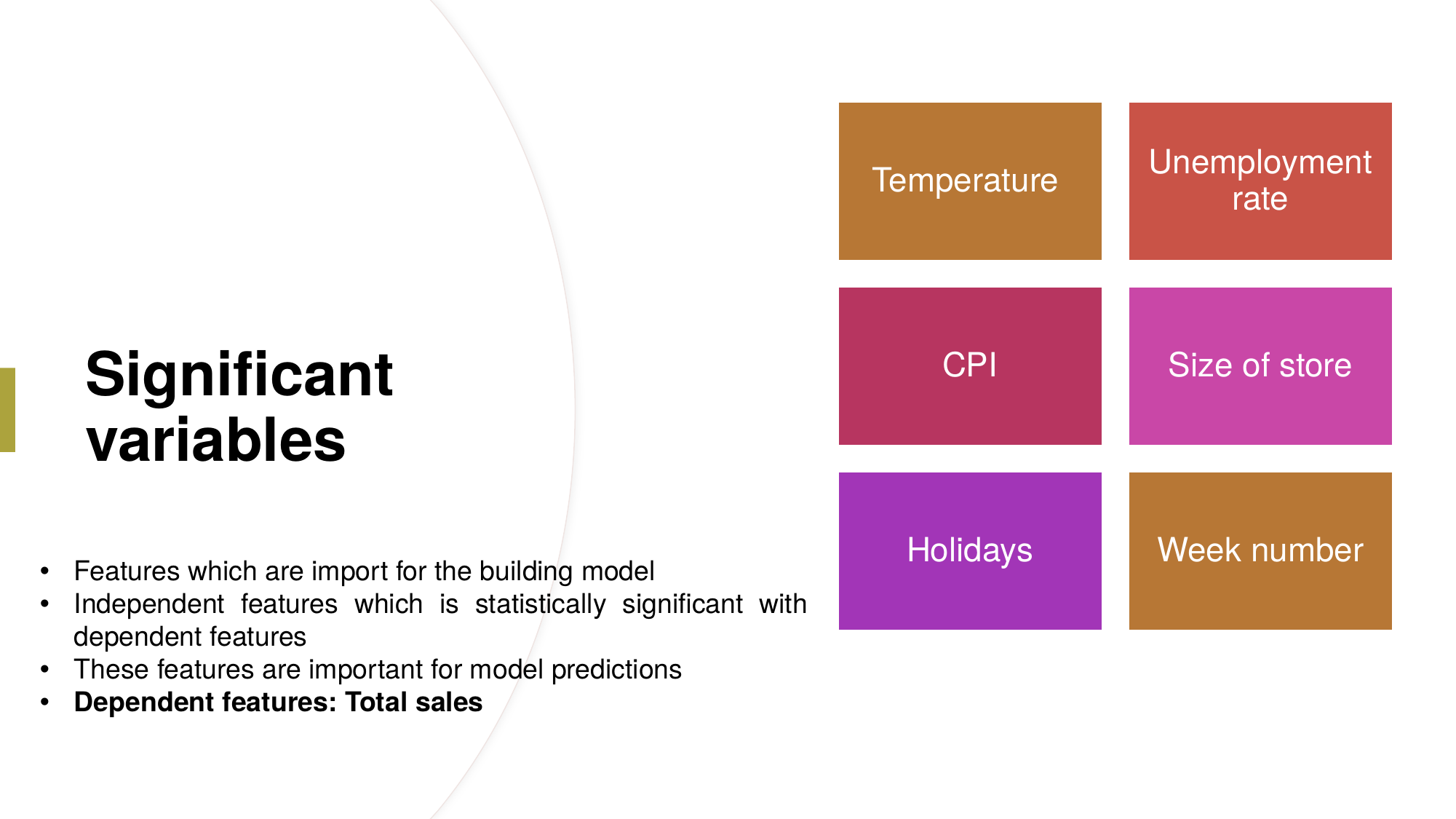

Temperature
Unemployment rate
CPI
Size of store
Holidays
Week number
# Significant variables

Features which are import for the building model
Independent features which is statistically significant with dependent features
These features are important for model predictions
Dependent features: Total sales